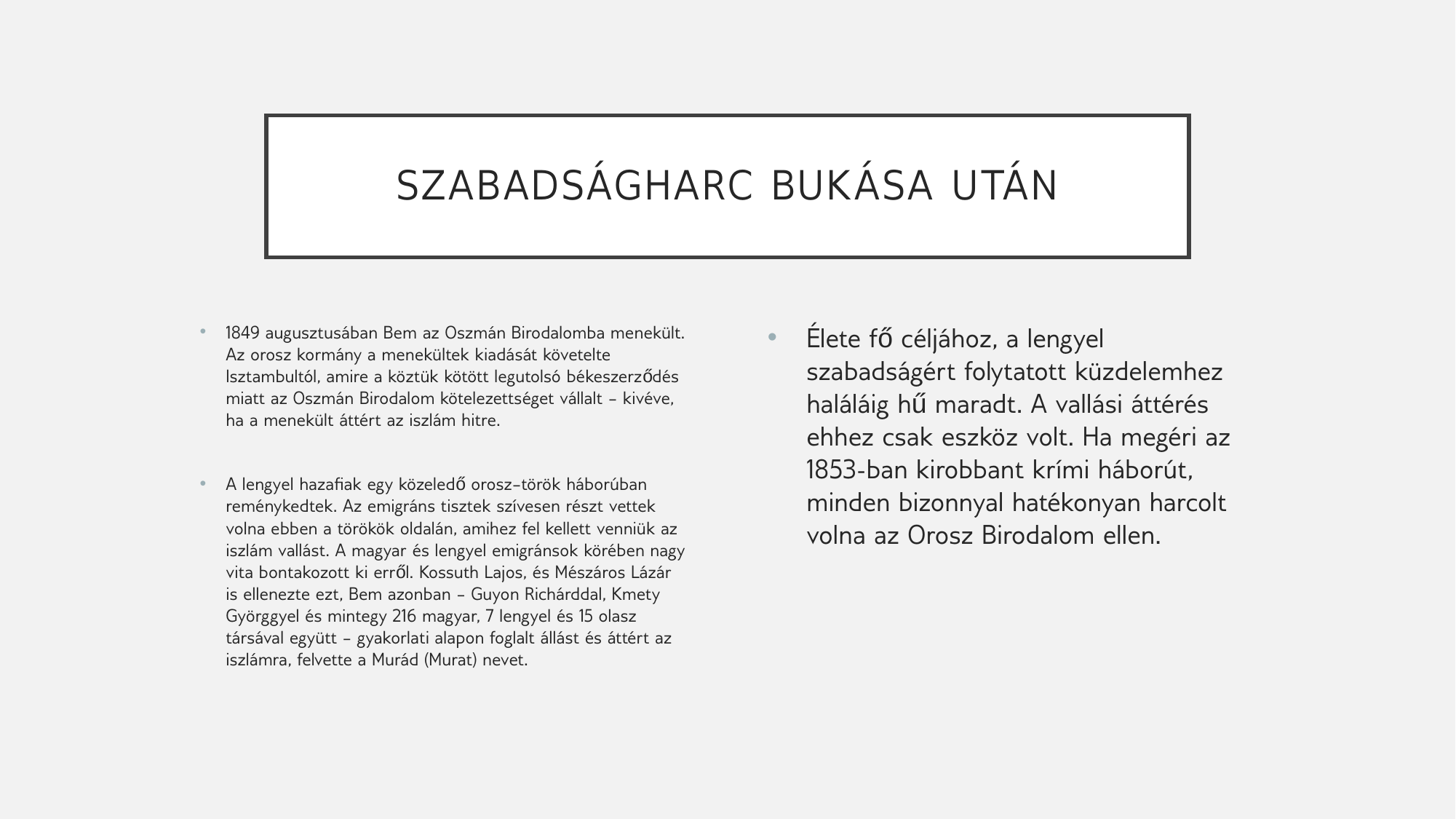

# Szabadságharc bukása után
1849 augusztusában Bem az Oszmán Birodalomba menekült. Az orosz kormány a menekültek kiadását követelte Isztambultól, amire a köztük kötött legutolsó békeszerződés miatt az Oszmán Birodalom kötelezettséget vállalt – kivéve, ha a menekült áttért az iszlám hitre.

A lengyel hazafiak egy közeledő orosz–török háborúban reménykedtek. Az emigráns tisztek szívesen részt vettek volna ebben a törökök oldalán, amihez fel kellett venniük az iszlám vallást. A magyar és lengyel emigránsok körében nagy vita bontakozott ki erről. Kossuth Lajos, és Mészáros Lázár is ellenezte ezt, Bem azonban – Guyon Richárddal, Kmety Györggyel és mintegy 216 magyar, 7 lengyel és 15 olasz társával együtt – gyakorlati alapon foglalt állást és áttért az iszlámra, felvette a Murád (Murat) nevet.
Élete fő céljához, a lengyel szabadságért folytatott küzdelemhez haláláig hű maradt. A vallási áttérés ehhez csak eszköz volt. Ha megéri az 1853-ban kirobbant krími háborút, minden bizonnyal hatékonyan harcolt volna az Orosz Birodalom ellen.